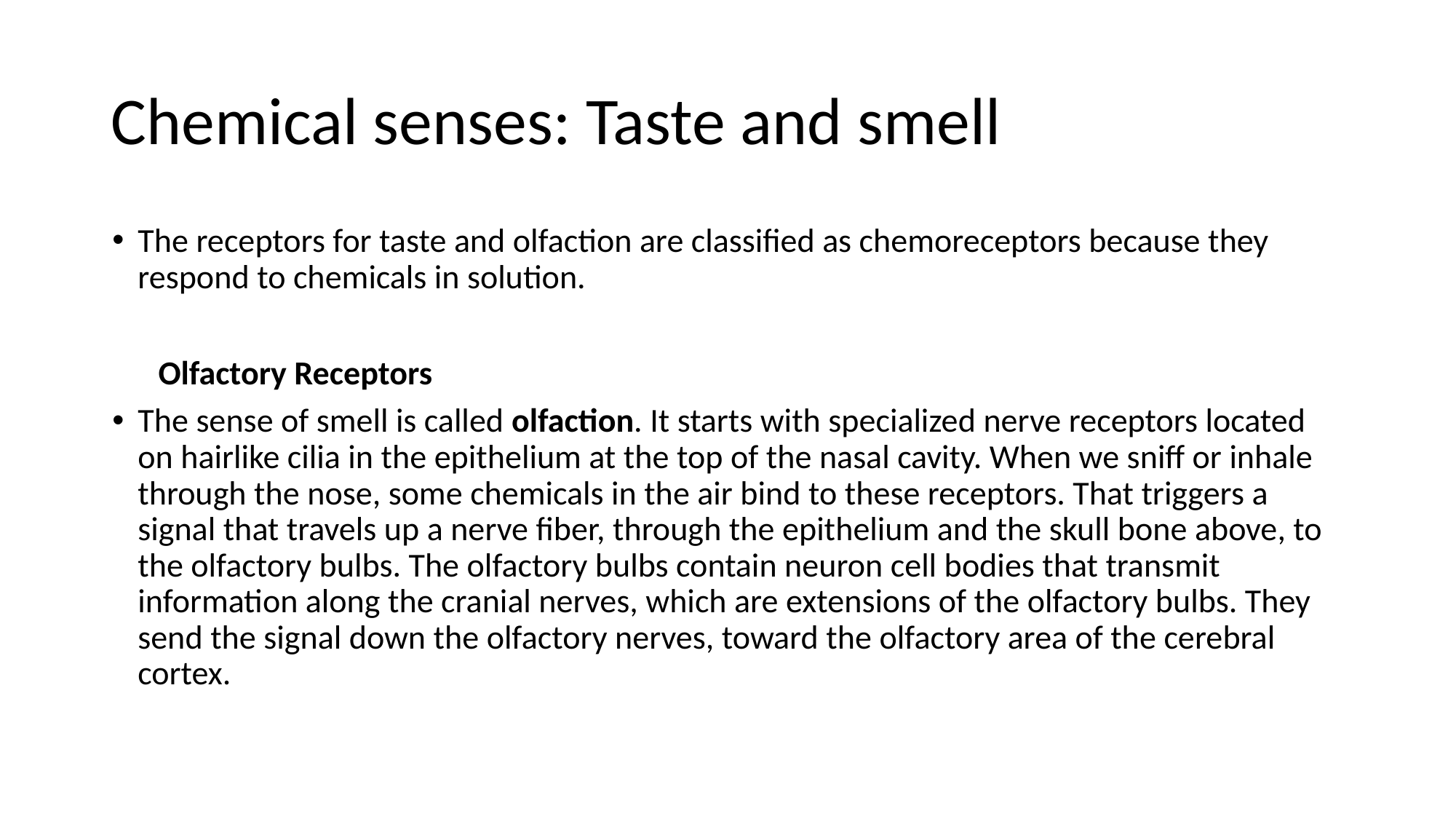

# Chemical senses: Taste and smell
The receptors for taste and olfaction are classified as chemoreceptors because they respond to chemicals in solution.

      Olfactory Receptors
The sense of smell is called olfaction. It starts with specialized nerve receptors located on hairlike cilia in the epithelium at the top of the nasal cavity. When we sniff or inhale through the nose, some chemicals in the air bind to these receptors. That triggers a signal that travels up a nerve fiber, through the epithelium and the skull bone above, to the olfactory bulbs. The olfactory bulbs contain neuron cell bodies that transmit information along the cranial nerves, which are extensions of the olfactory bulbs. They send the signal down the olfactory nerves, toward the olfactory area of the cerebral cortex.